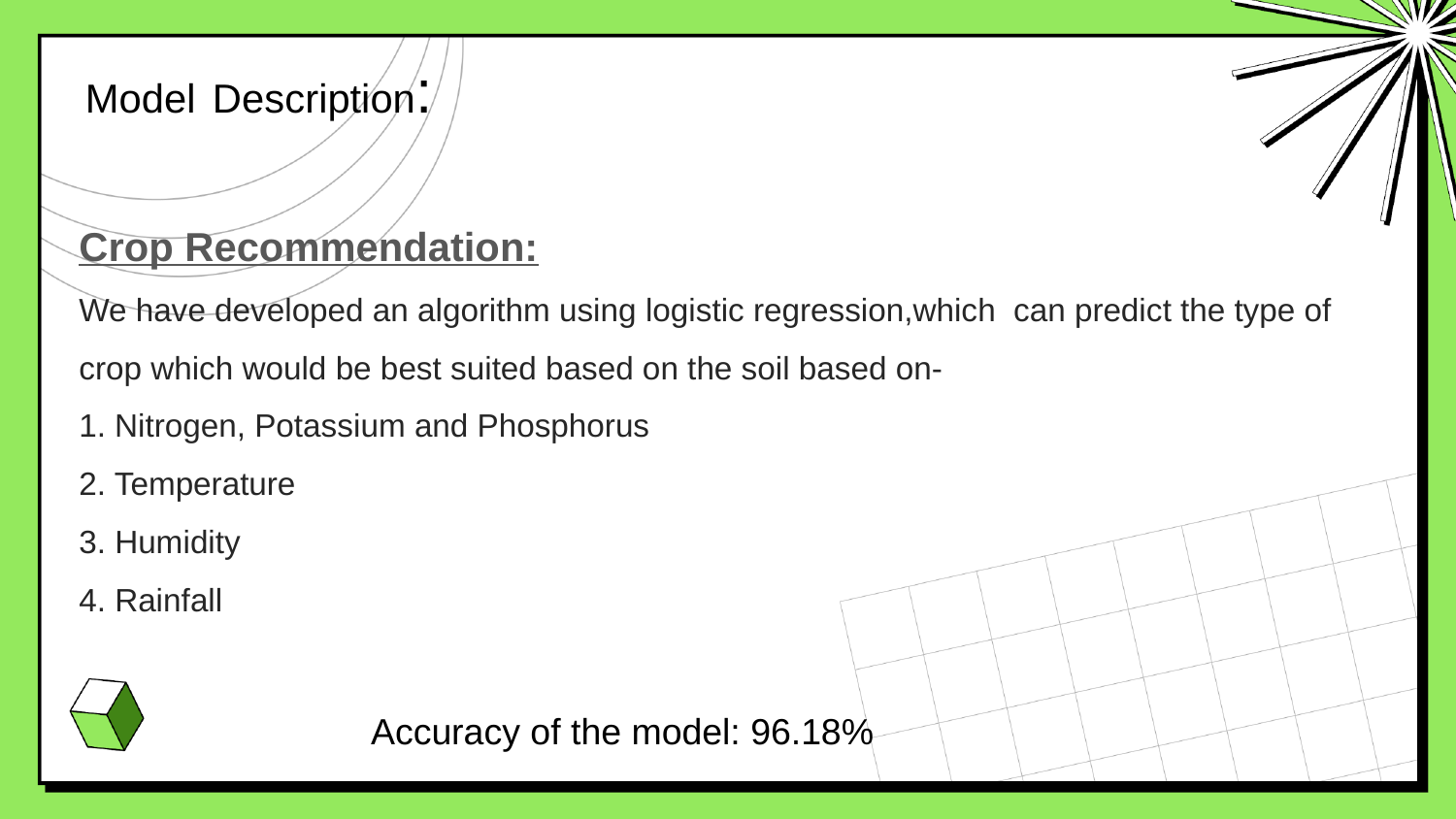

# Model Description:
Crop Recommendation:
We have developed an algorithm using logistic regression,which  can predict the type of
crop which would be best suited based on the soil based on-
1. Nitrogen, Potassium and Phosphorus
2. Temperature
3. Humidity
4. Rainfall
Accuracy of the model: 96.18%